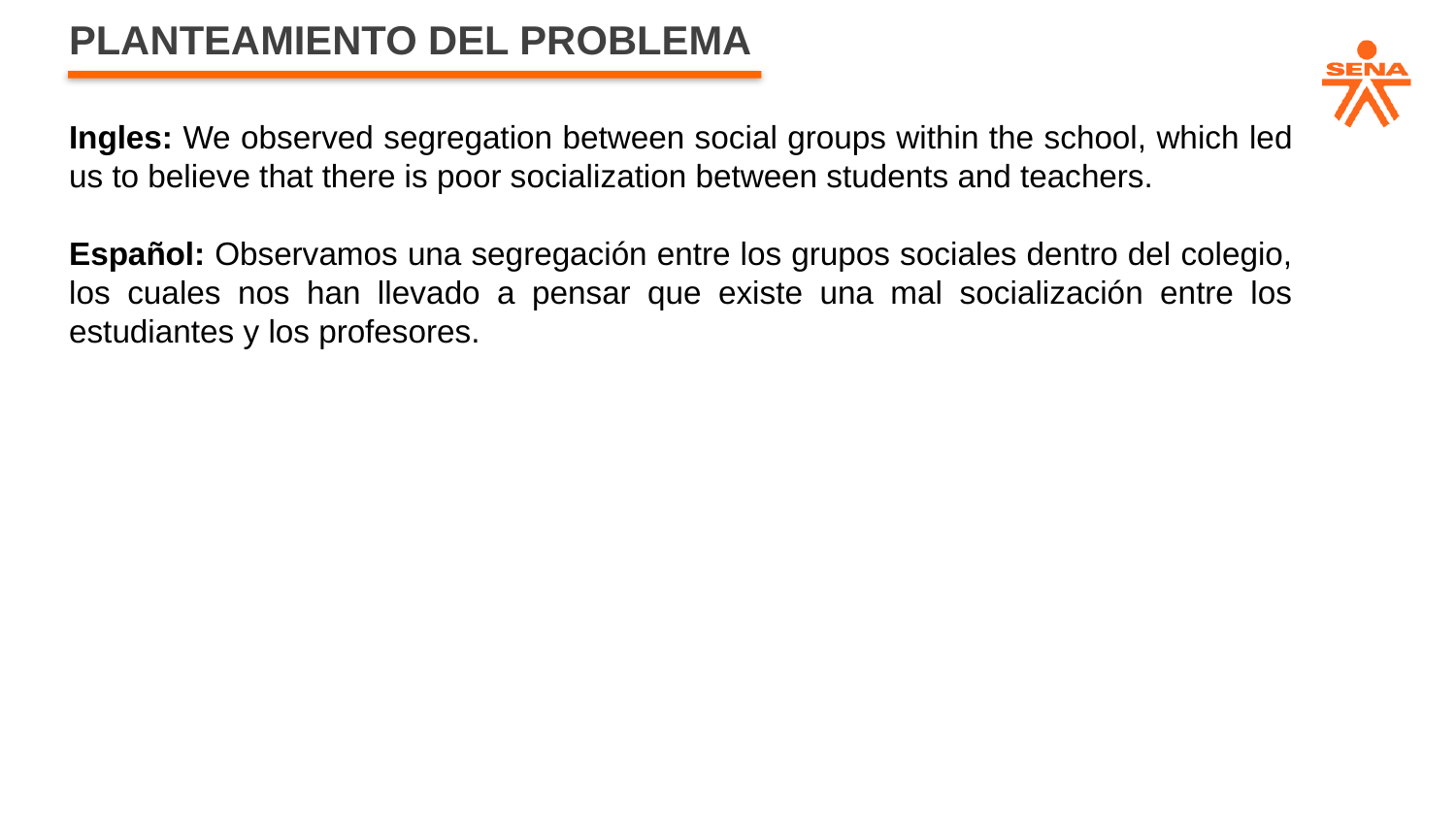

PLANTEAMIENTO DEL PROBLEMA

Ingles: We observed segregation between social groups within the school, which led us to believe that there is poor socialization between students and teachers.

Español: Observamos una segregación entre los grupos sociales dentro del colegio, los cuales nos han llevado a pensar que existe una mal socialización entre los estudiantes y los profesores.